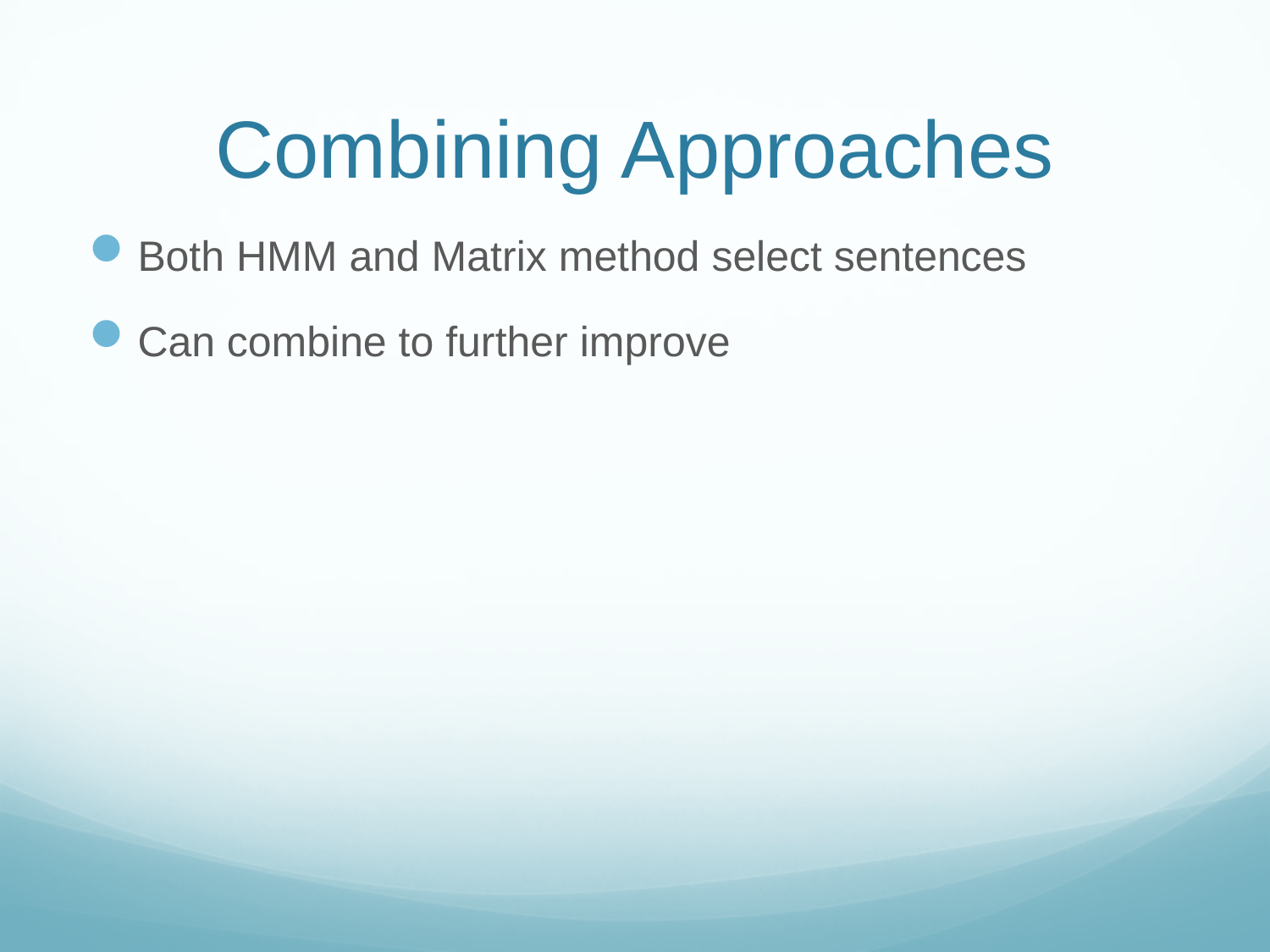

# Combining Approaches
Both HMM and Matrix method select sentences
Can combine to further improve